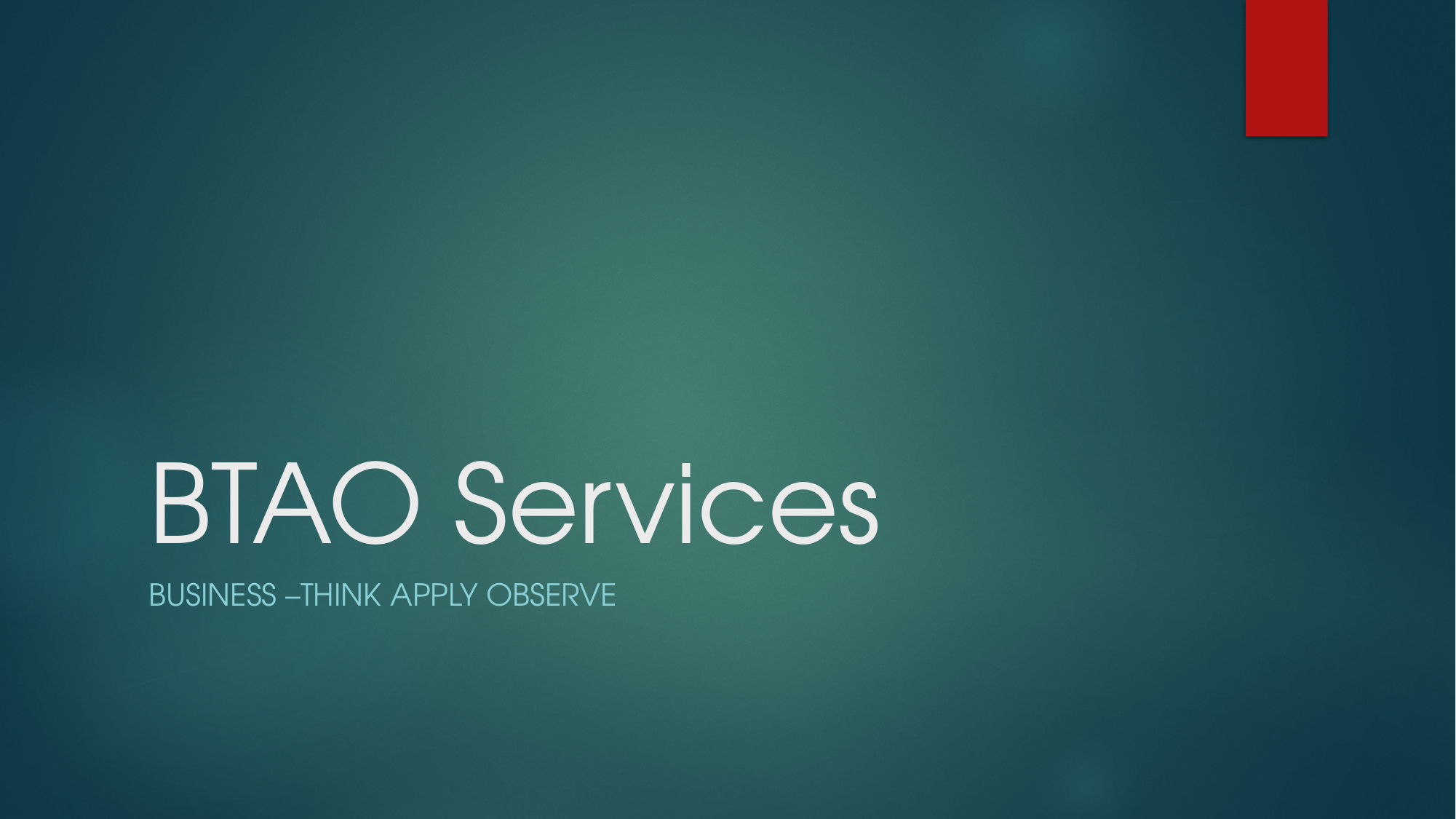

# BTAO Services
Business –Think Apply Observe